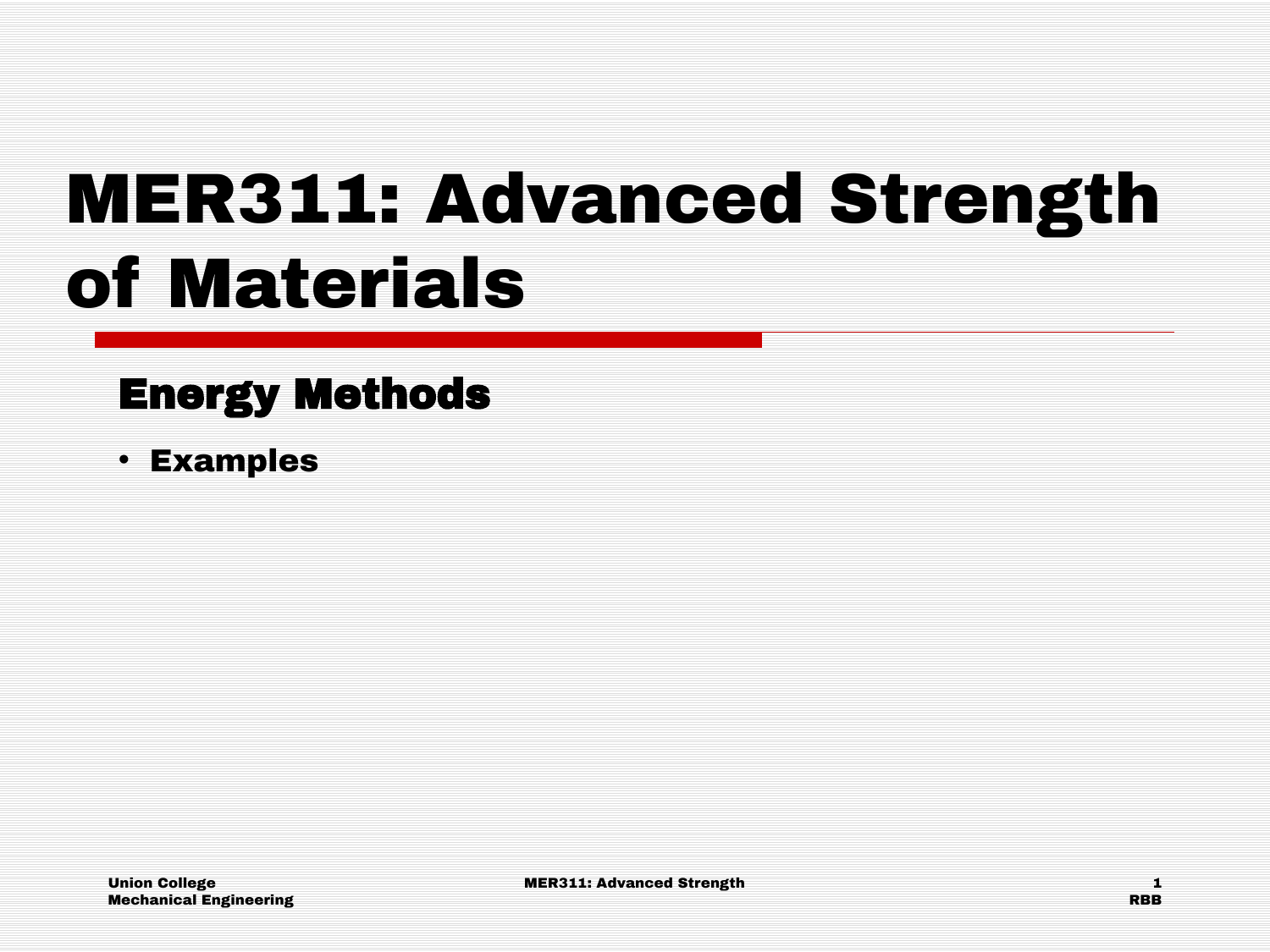

# MER311: Advanced Strength of Materials
Energy Methods
Examples

Union College
Mechanical Engineering
MER311: Advanced Strength
1
RBB